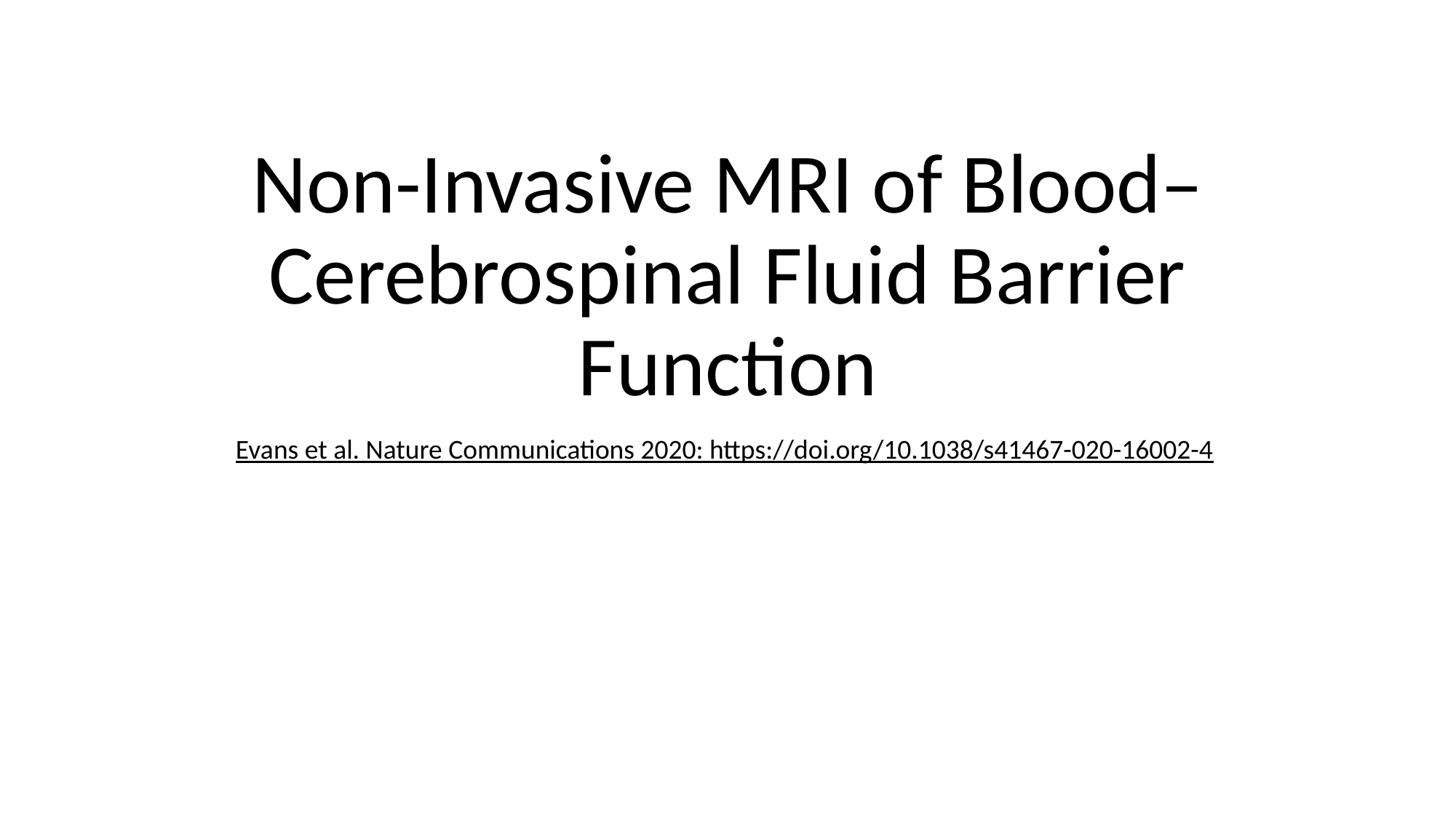

# Non-Invasive MRI of Blood–Cerebrospinal Fluid Barrier Function
Evans et al. Nature Communications 2020: https://doi.org/10.1038/s41467-020-16002-4